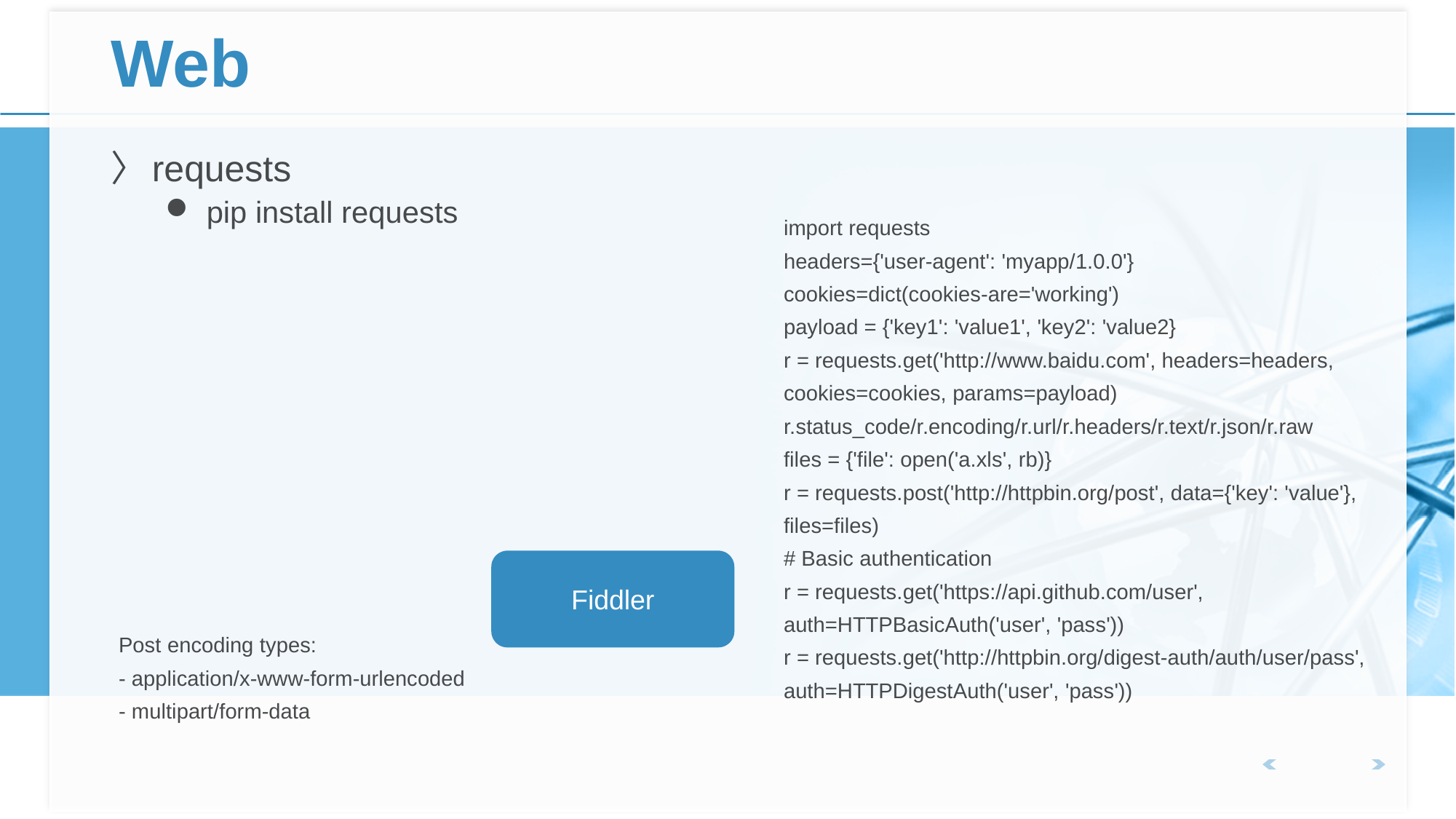

# Web
requests
pip install requests
import requests
headers={'user-agent': 'myapp/1.0.0'}
cookies=dict(cookies-are='working')
payload = {'key1': 'value1', 'key2': 'value2}
r = requests.get('http://www.baidu.com', headers=headers, cookies=cookies, params=payload)
r.status_code/r.encoding/r.url/r.headers/r.text/r.json/r.raw
files = {'file': open('a.xls', rb)}
r = requests.post('http://httpbin.org/post', data={'key': 'value'}, files=files)
# Basic authentication
r = requests.get('https://api.github.com/user', auth=HTTPBasicAuth('user', 'pass'))
r = requests.get('http://httpbin.org/digest-auth/auth/user/pass', auth=HTTPDigestAuth('user', 'pass'))
Fiddler
Post encoding types:
- application/x-www-form-urlencoded
- multipart/form-data